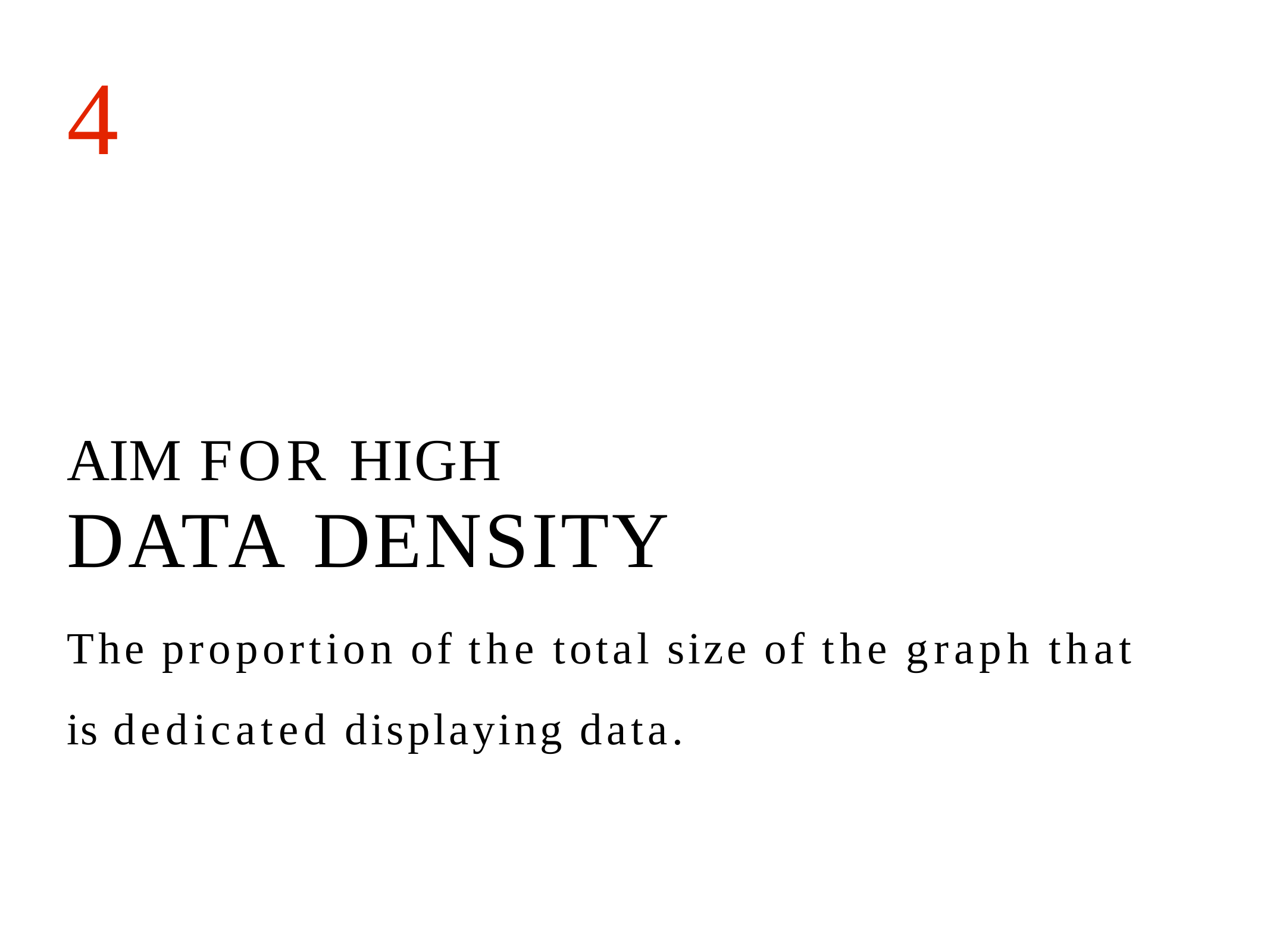

4
AIM FOR HIGH
DATA DENSITY
The proportion of the total size of the graph that is dedicated displaying data.